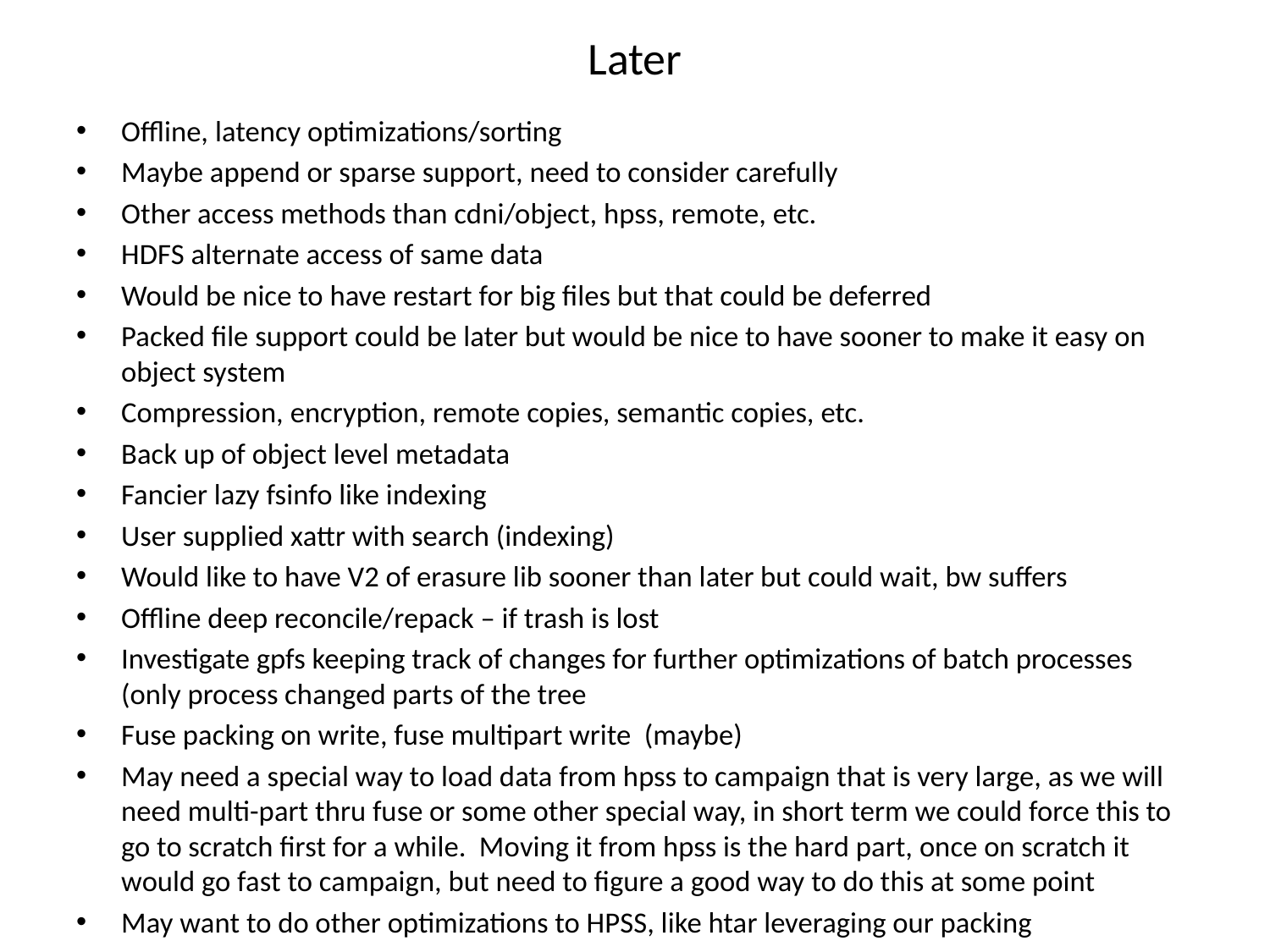

# Later
Offline, latency optimizations/sorting
Maybe append or sparse support, need to consider carefully
Other access methods than cdni/object, hpss, remote, etc.
HDFS alternate access of same data
Would be nice to have restart for big files but that could be deferred
Packed file support could be later but would be nice to have sooner to make it easy on object system
Compression, encryption, remote copies, semantic copies, etc.
Back up of object level metadata
Fancier lazy fsinfo like indexing
User supplied xattr with search (indexing)
Would like to have V2 of erasure lib sooner than later but could wait, bw suffers
Offline deep reconcile/repack – if trash is lost
Investigate gpfs keeping track of changes for further optimizations of batch processes (only process changed parts of the tree
Fuse packing on write, fuse multipart write  (maybe)
May need a special way to load data from hpss to campaign that is very large, as we will need multi-part thru fuse or some other special way, in short term we could force this to go to scratch first for a while.  Moving it from hpss is the hard part, once on scratch it would go fast to campaign, but need to figure a good way to do this at some point
May want to do other optimizations to HPSS, like htar leveraging our packing